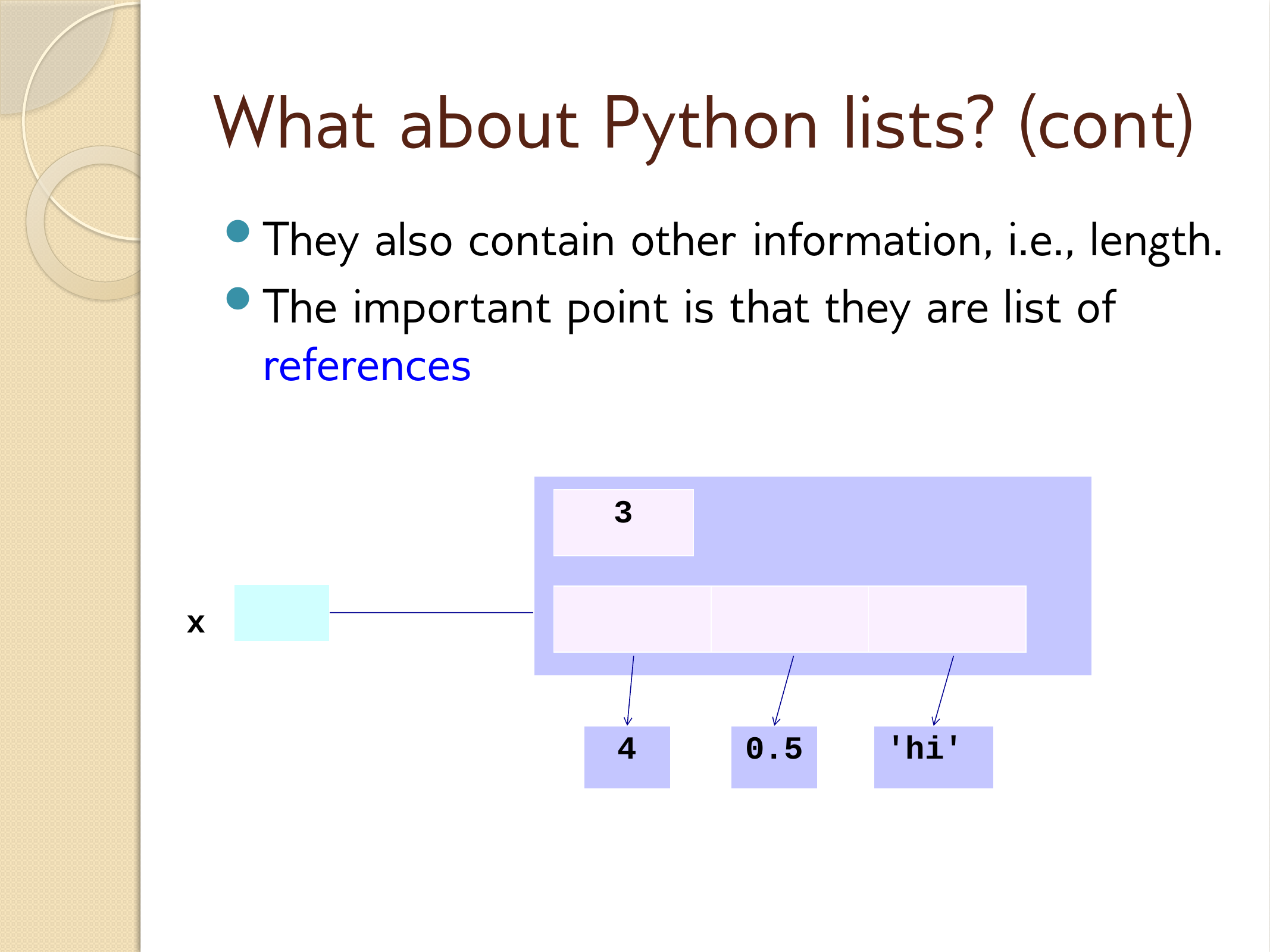

# What about Python lists? (cont)
They also contain other information, i.e., length.
The important point is that they are list of references

|  |
| --- |
| 3 |
| --- |
|  |
| --- |
|  |  |  |
| --- | --- | --- |
x
| 4 |
| --- |
| 0.5 |
| --- |
| 'hi' |
| --- |